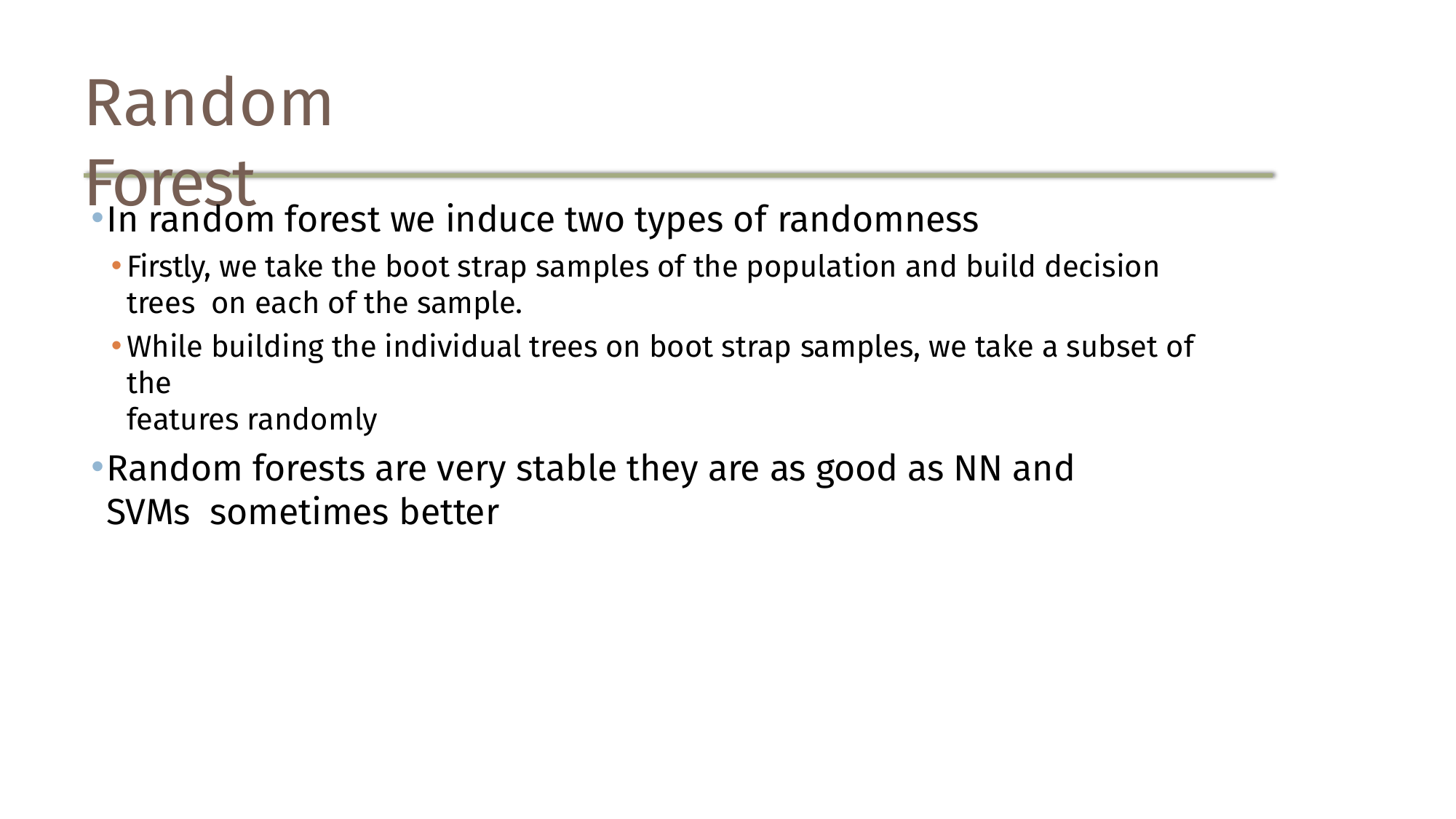

# Random Forest
In random forest we induce two types of randomness
Firstly, we take the boot strap samples of the population and build decision trees  on each of the sample.
While building the individual trees on boot strap samples, we take a subset of the
features randomly
Random forests are very stable they are as good as NN and SVMs  sometimes better